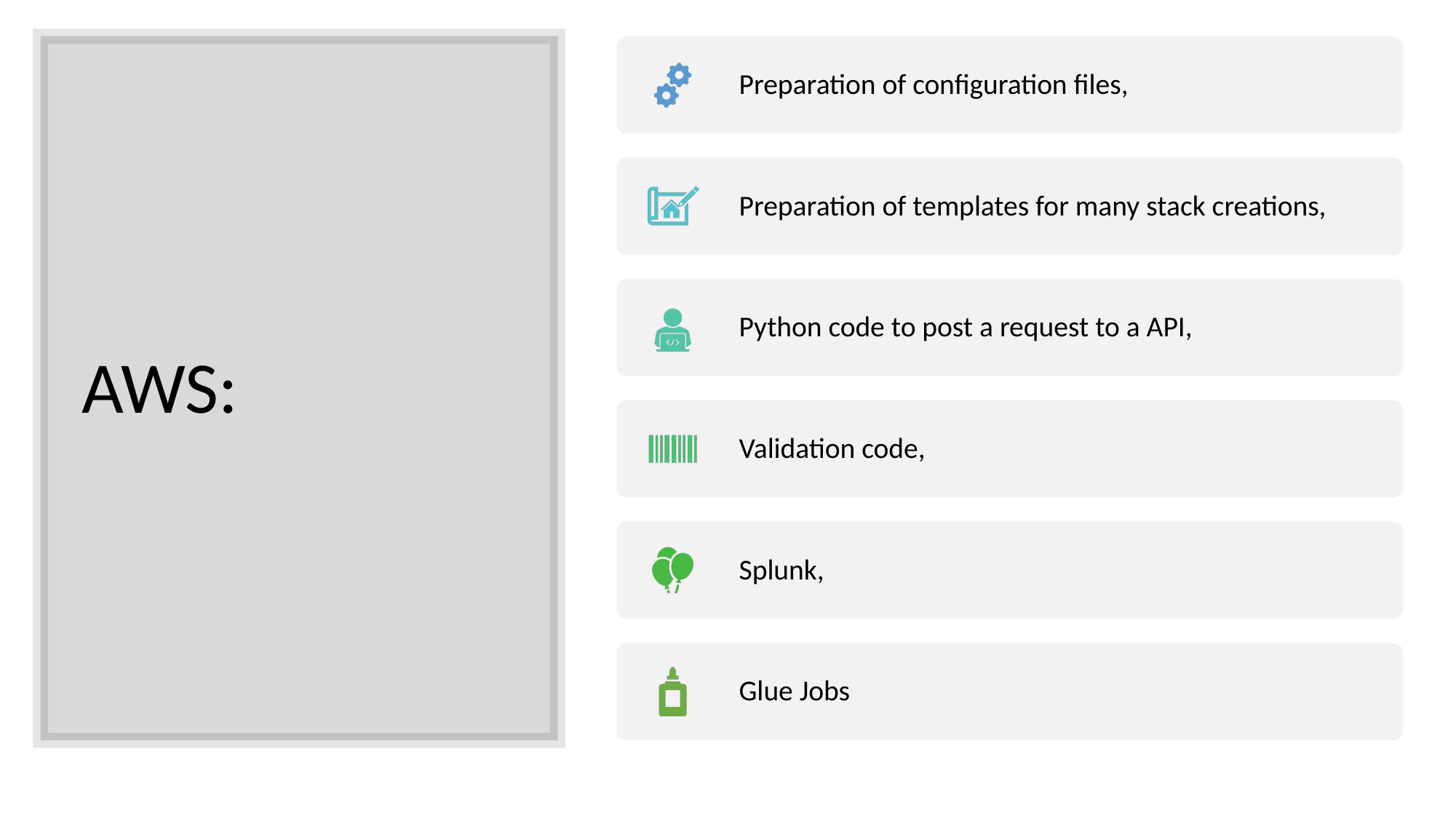

Preparation of configuration files,
Preparation of templates for many stack creations,
Python code to post a request to a API,
Validation code,
Splunk,
Glue Jobs
# AWS: